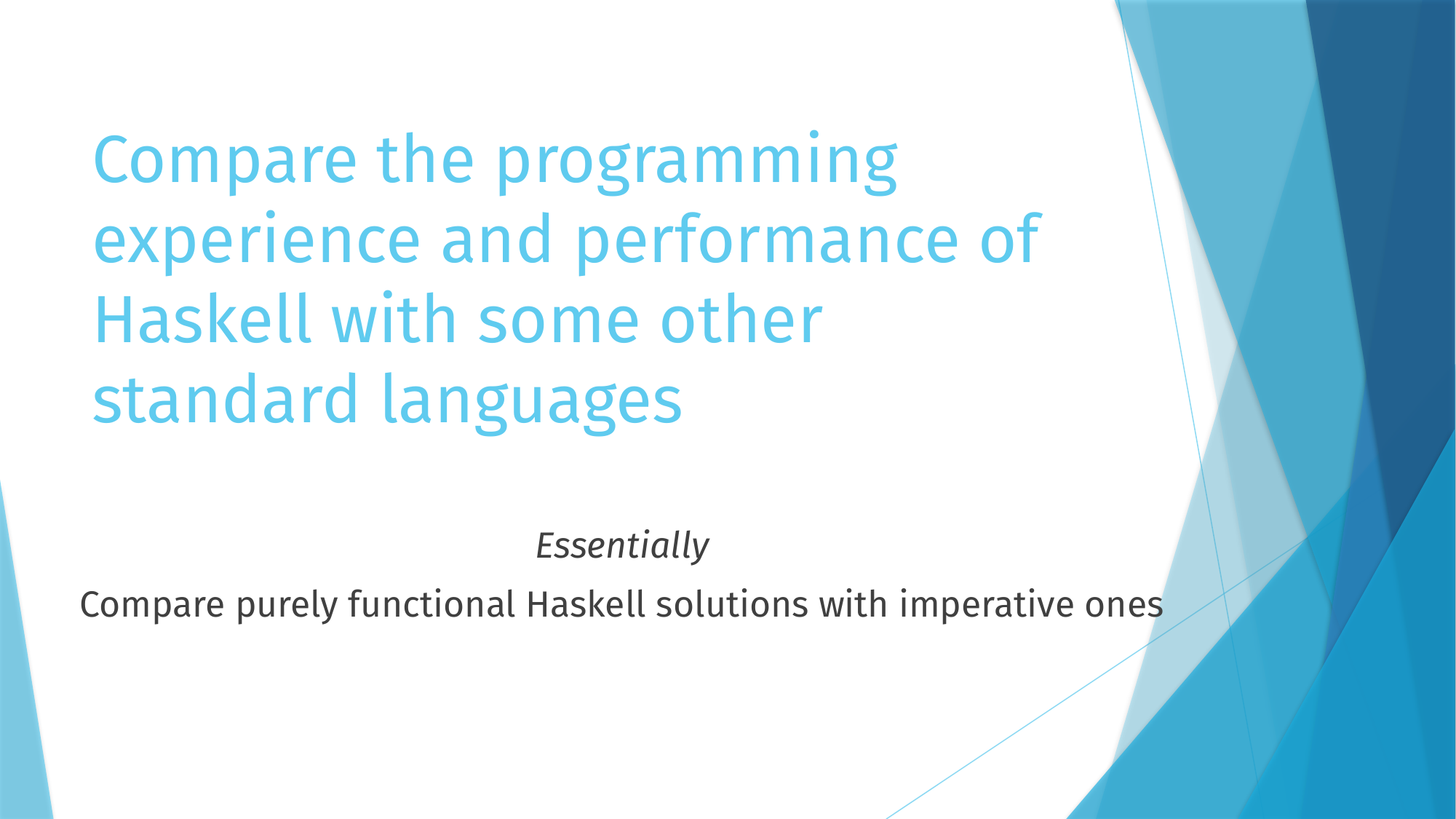

# Compare the programming experience and performance of Haskell with some other standard languages
Essentially
Compare purely functional Haskell solutions with imperative ones